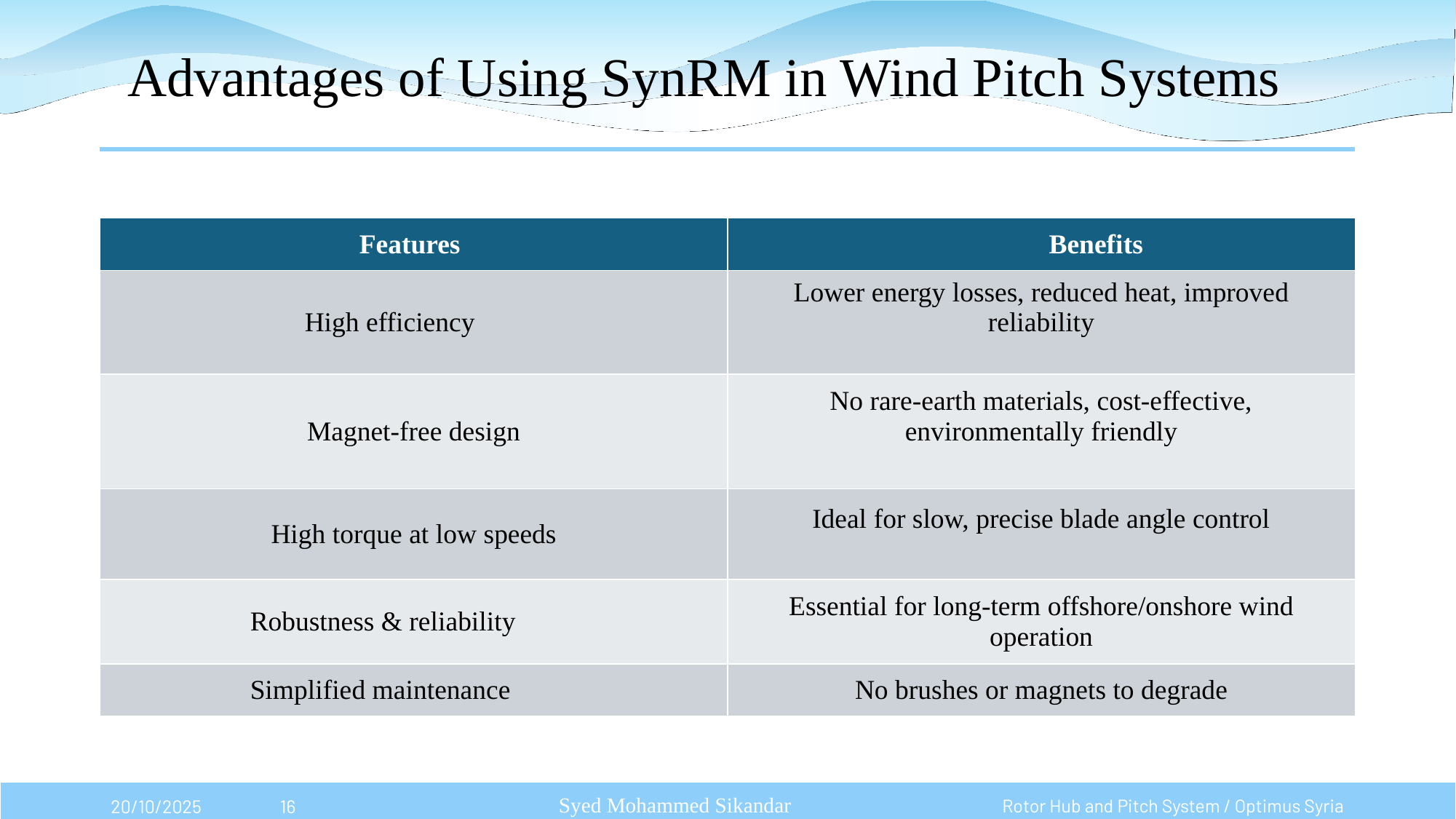

# Advantages of Using SynRM in Wind Pitch Systems
| Features | Benefits |
| --- | --- |
| High efficiency | Lower energy losses, reduced heat, improved reliability |
| Magnet-free design | No rare-earth materials, cost-effective, environmentally friendly |
| High torque at low speeds | Ideal for slow, precise blade angle control |
| Robustness & reliability | Essential for long-term offshore/onshore wind operation |
| Simplified maintenance | No brushes or magnets to degrade |
Syed Mohammed Sikandar
Rotor Hub and Pitch System / Optimus Syria
20/10/2025
16